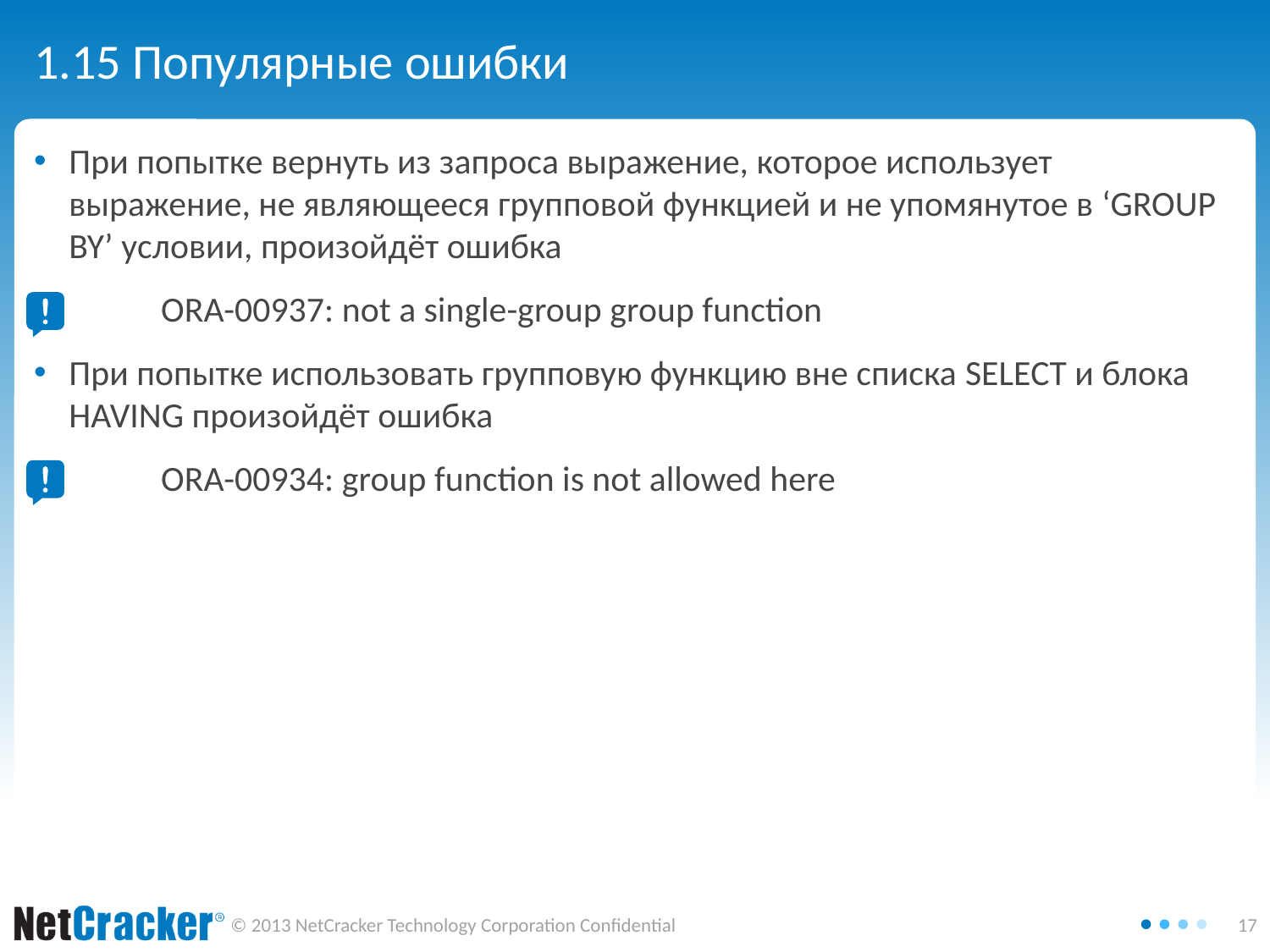

# 1.15 Популярные ошибки
При попытке вернуть из запроса выражение, которое использует выражение, не являющееся групповой функцией и не упомянутое в ‘GROUP BY’ условии, произойдёт ошибка
	ORA-00937: not a single-group group function
При попытке использовать групповую функцию вне списка SELECT и блока HAVING произойдёт ошибка
	ORA-00934: group function is not allowed here